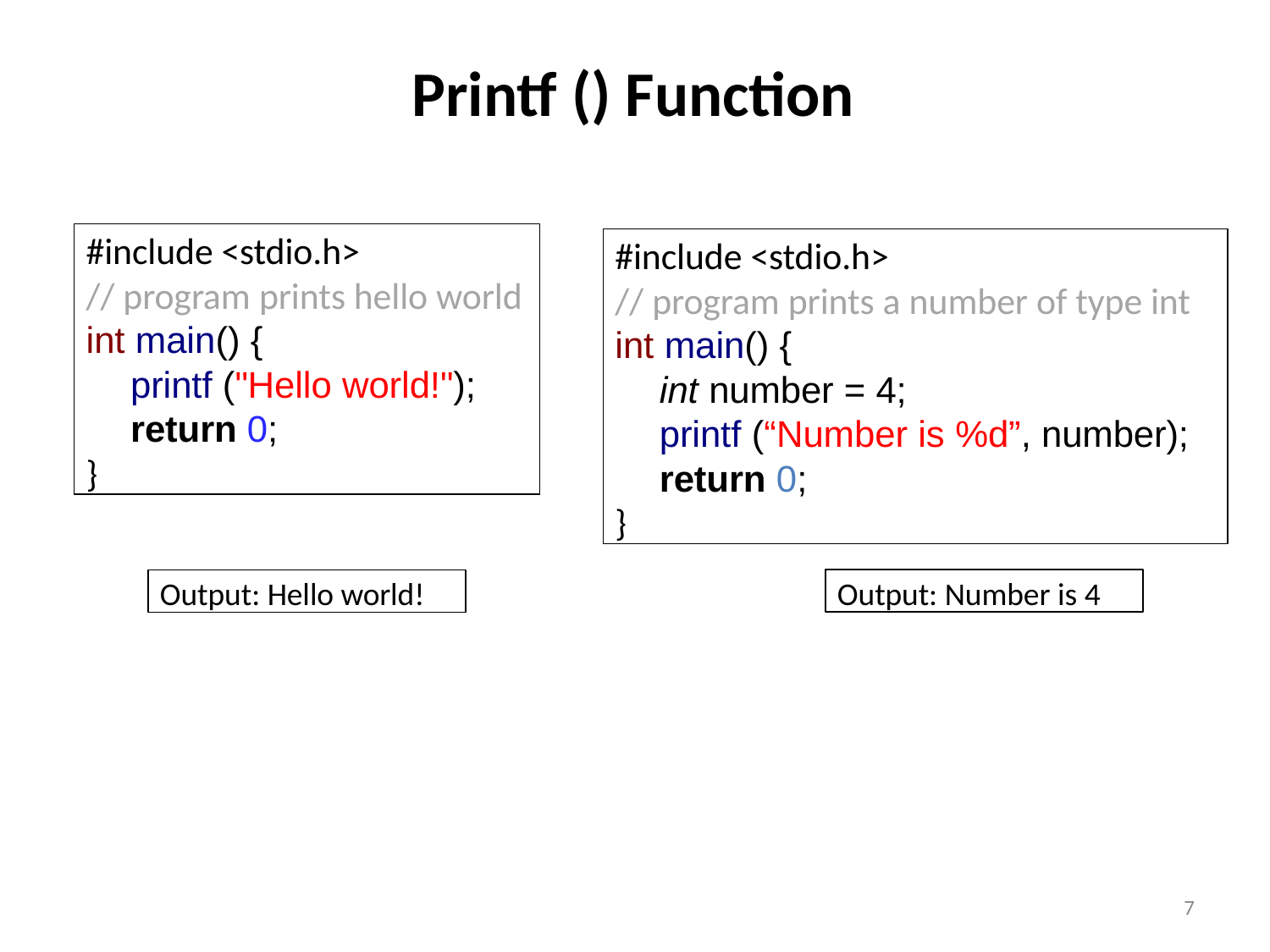

# Printf () Function
#include <stdio.h>
// program prints hello world
int main() {
printf ("Hello world!");
return 0;
}
#include <stdio.h>
// program prints a number of type int
int main() {
int number = 4;
printf (“Number is %d”, number);
return 0;
}
Output: Number is 4
Output: Hello world!
7